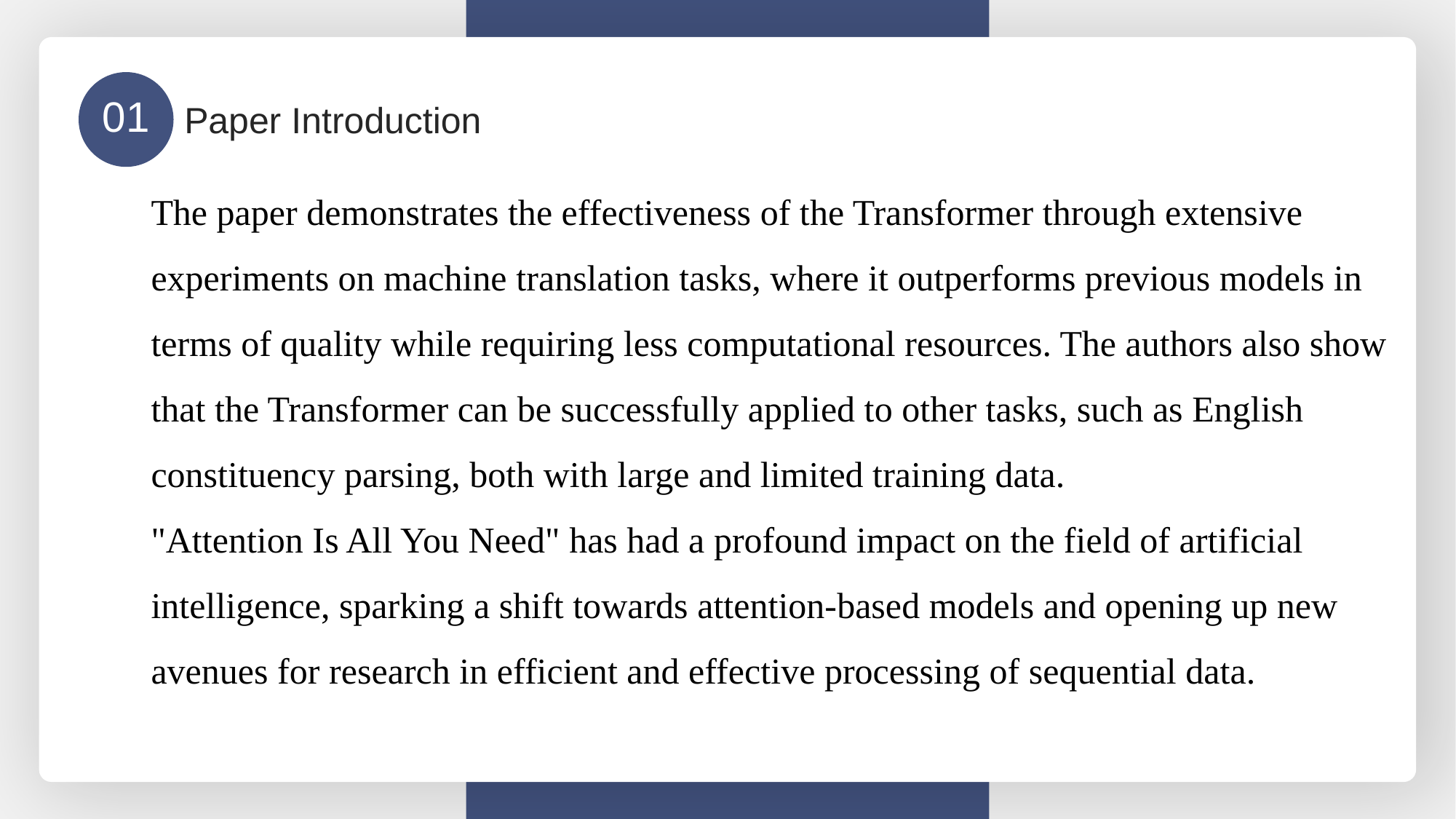

01
Paper Introduction
The paper demonstrates the effectiveness of the Transformer through extensive experiments on machine translation tasks, where it outperforms previous models in terms of quality while requiring less computational resources. The authors also show that the Transformer can be successfully applied to other tasks, such as English constituency parsing, both with large and limited training data.
"Attention Is All You Need" has had a profound impact on the field of artificial intelligence, sparking a shift towards attention-based models and opening up new avenues for research in efficient and effective processing of sequential data.